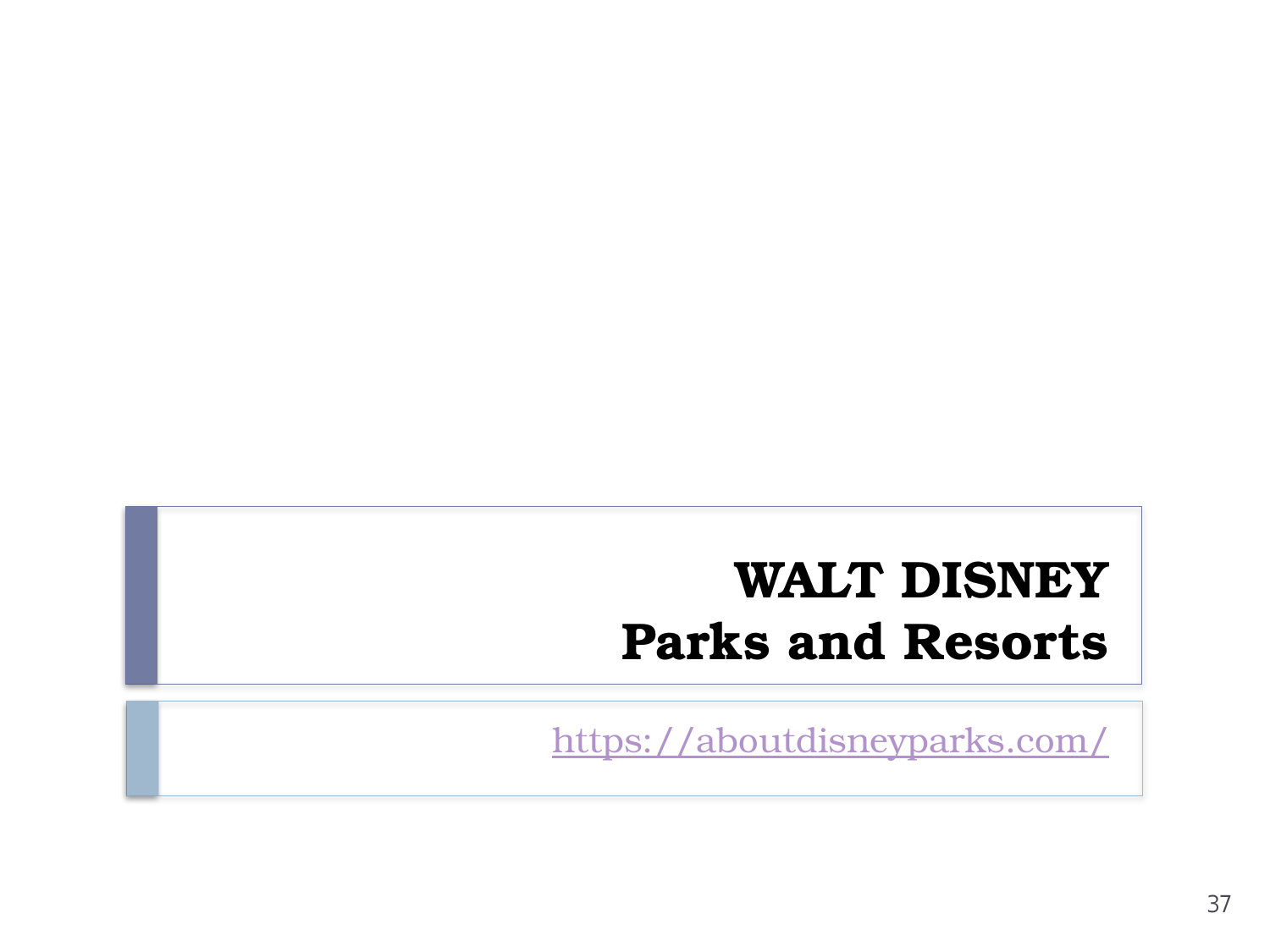

# WALT DISNEY Parks and Resorts
https://aboutdisneyparks.com/

37